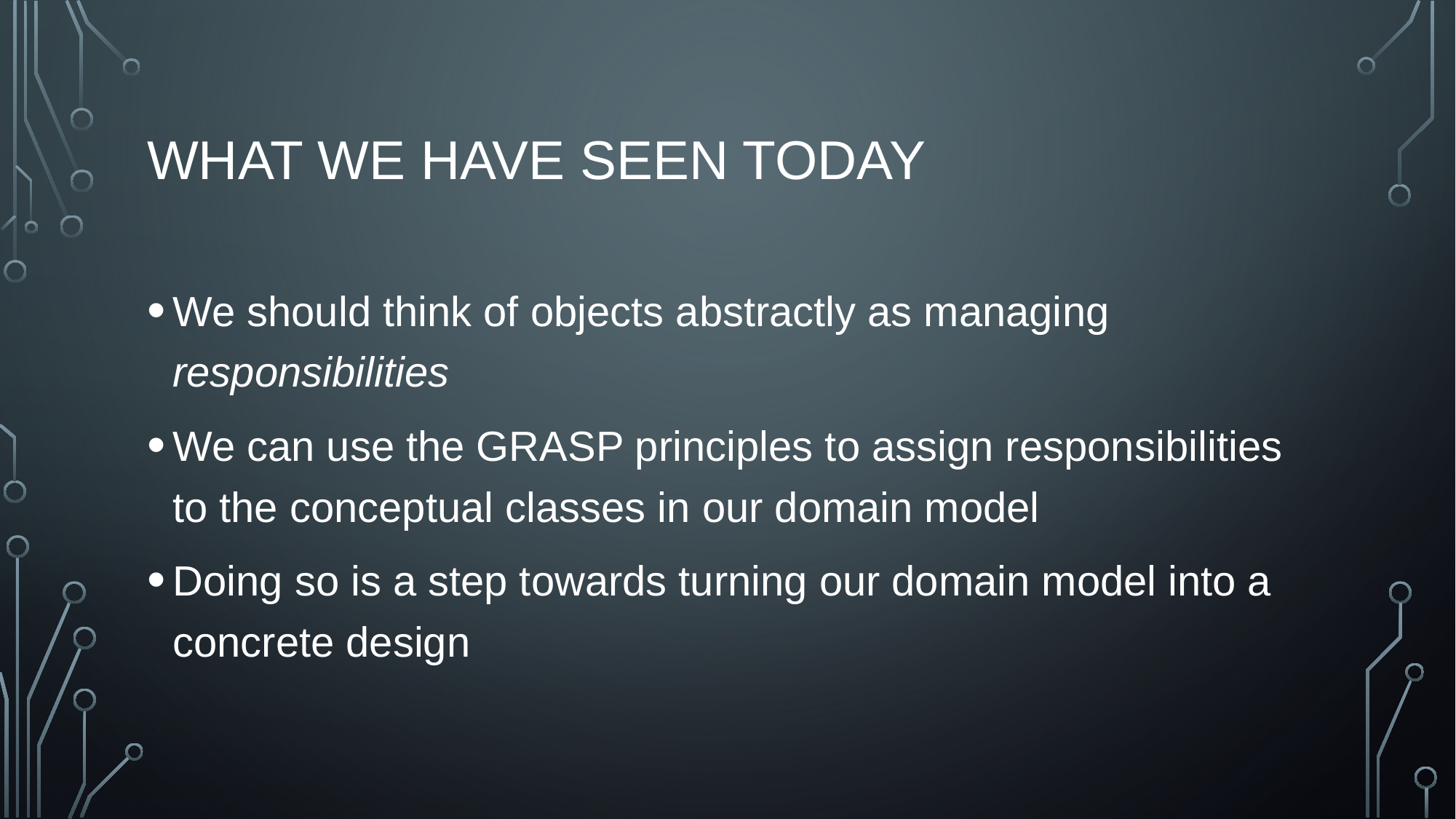

# What we have seen today
We should think of objects abstractly as managing responsibilities
We can use the GRASP principles to assign responsibilities to the conceptual classes in our domain model
Doing so is a step towards turning our domain model into a concrete design